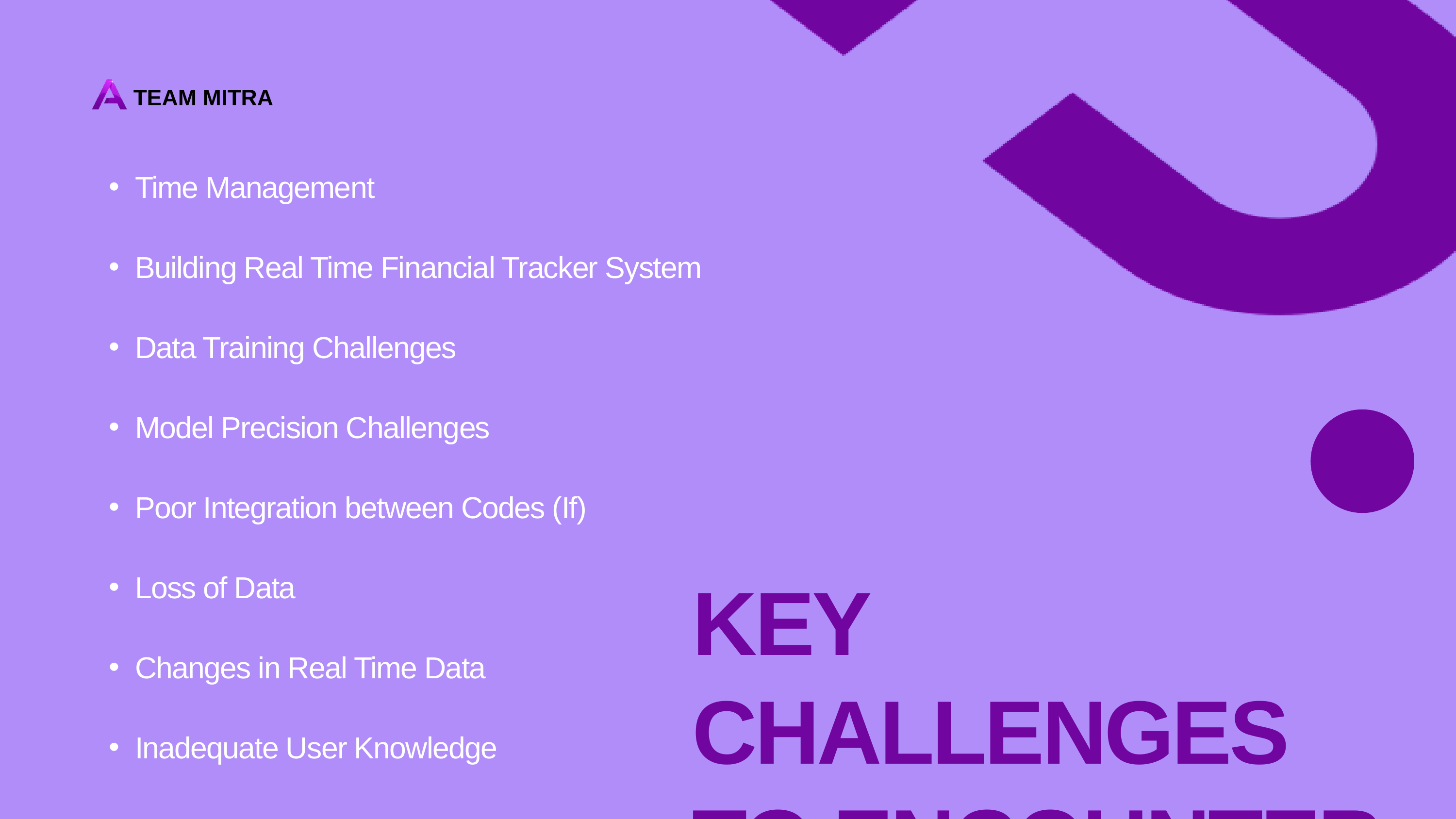

TEAM MITRA
Time Management

Building Real Time Financial Tracker System

Data Training Challenges

Model Precision Challenges

Poor Integration between Codes (If)

Loss of Data

Changes in Real Time Data

Inadequate User Knowledge

KEY CHALLENGES TO ENCOUNTER